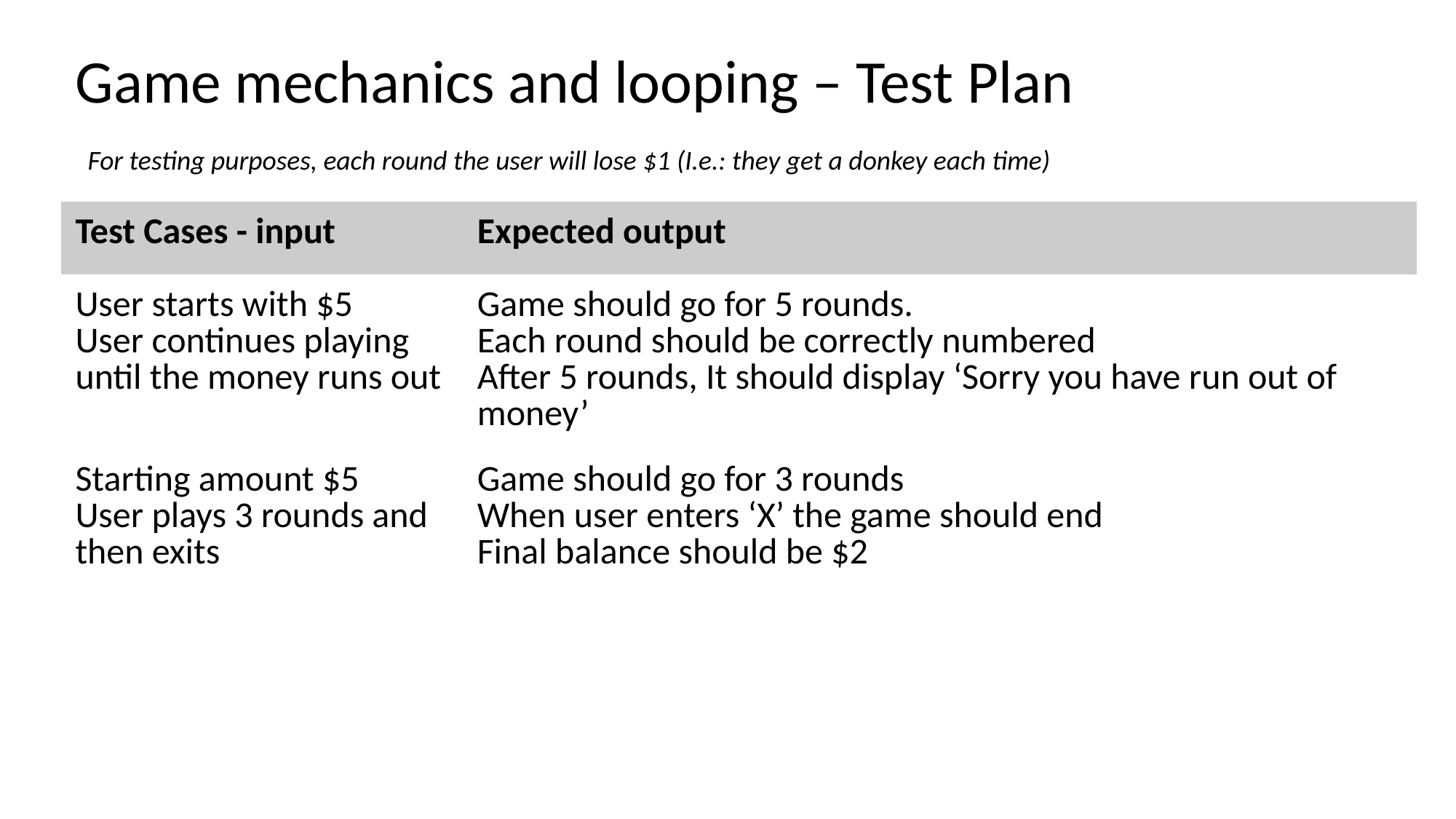

# Game mechanics and looping – Test Plan
For testing purposes, each round the user will lose $1 (I.e.: they get a donkey each time)
| Test Cases - input | Expected output |
| --- | --- |
| User starts with $5 User continues playing until the money runs out | Game should go for 5 rounds. Each round should be correctly numbered After 5 rounds, It should display ‘Sorry you have run out of money’ |
| Starting amount $5 User plays 3 rounds and then exits | Game should go for 3 rounds When user enters ‘X’ the game should end Final balance should be $2 |